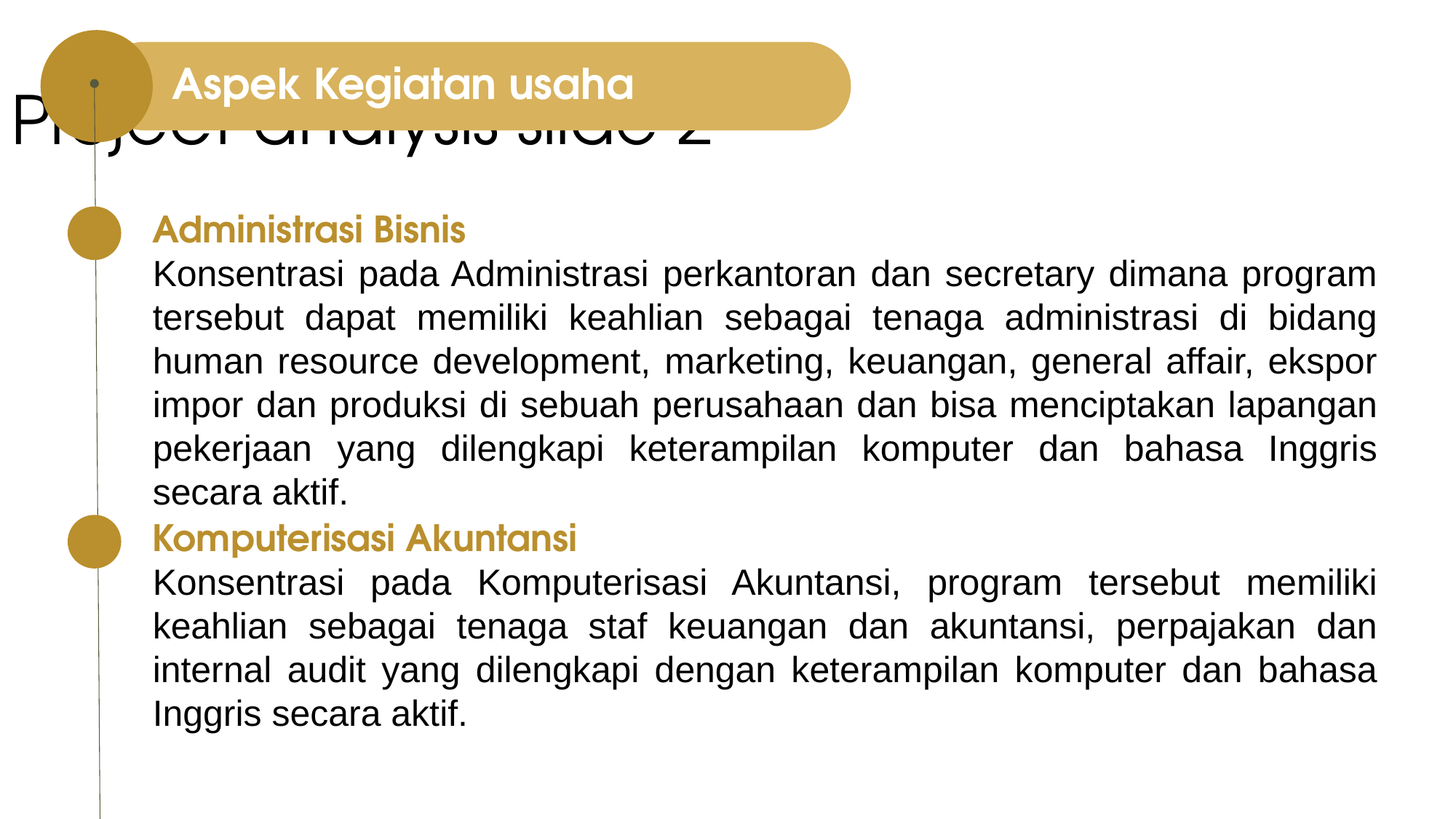

Project analysis slide 2
Aspek Kegiatan usaha

Administrasi Bisnis
Konsentrasi pada Administrasi perkantoran dan secretary dimana program tersebut dapat memiliki keahlian sebagai tenaga administrasi di bidang human resource development, marketing, keuangan, general affair, ekspor impor dan produksi di sebuah perusahaan dan bisa menciptakan lapangan pekerjaan yang dilengkapi keterampilan komputer dan bahasa Inggris secara aktif.

Komputerisasi Akuntansi
Konsentrasi pada Komputerisasi Akuntansi, program tersebut memiliki keahlian sebagai tenaga staf keuangan dan akuntansi, perpajakan dan internal audit yang dilengkapi dengan keterampilan komputer dan bahasa Inggris secara aktif.